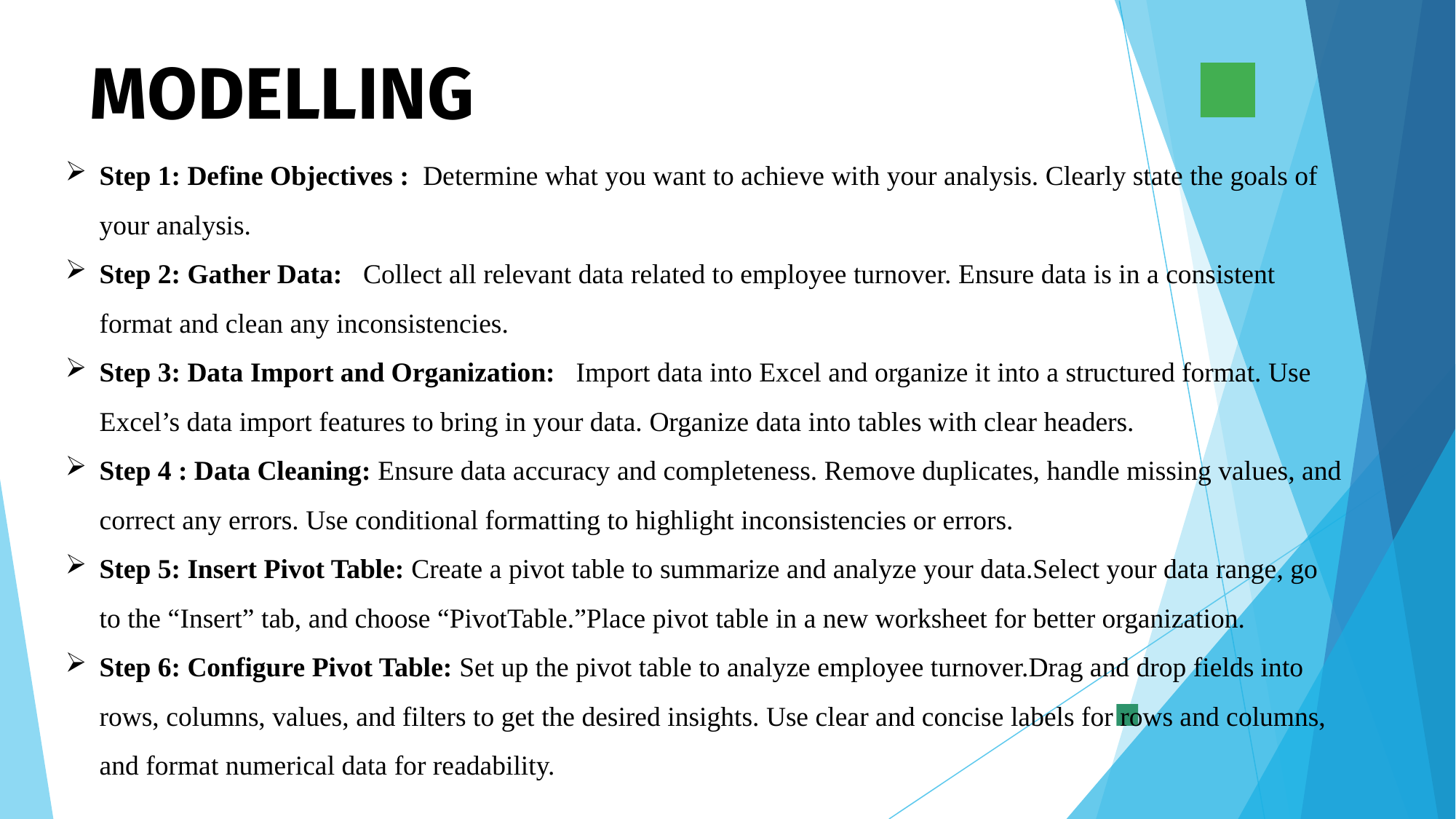

# MODELLING

Step 1: Define Objectives :  Determine what you want to achieve with your analysis. Clearly state the goals of your analysis.
Step 2: Gather Data:   Collect all relevant data related to employee turnover. Ensure data is in a consistent format and clean any inconsistencies.
Step 3: Data Import and Organization:   Import data into Excel and organize it into a structured format. Use Excel’s data import features to bring in your data. Organize data into tables with clear headers.
Step 4 : Data Cleaning: Ensure data accuracy and completeness. Remove duplicates, handle missing values, and correct any errors. Use conditional formatting to highlight inconsistencies or errors.
Step 5: Insert Pivot Table: Create a pivot table to summarize and analyze your data.Select your data range, go to the “Insert” tab, and choose “PivotTable.”Place pivot table in a new worksheet for better organization.
Step 6: Configure Pivot Table: Set up the pivot table to analyze employee turnover.Drag and drop fields into rows, columns, values, and filters to get the desired insights. Use clear and concise labels for rows and columns, and format numerical data for readability.